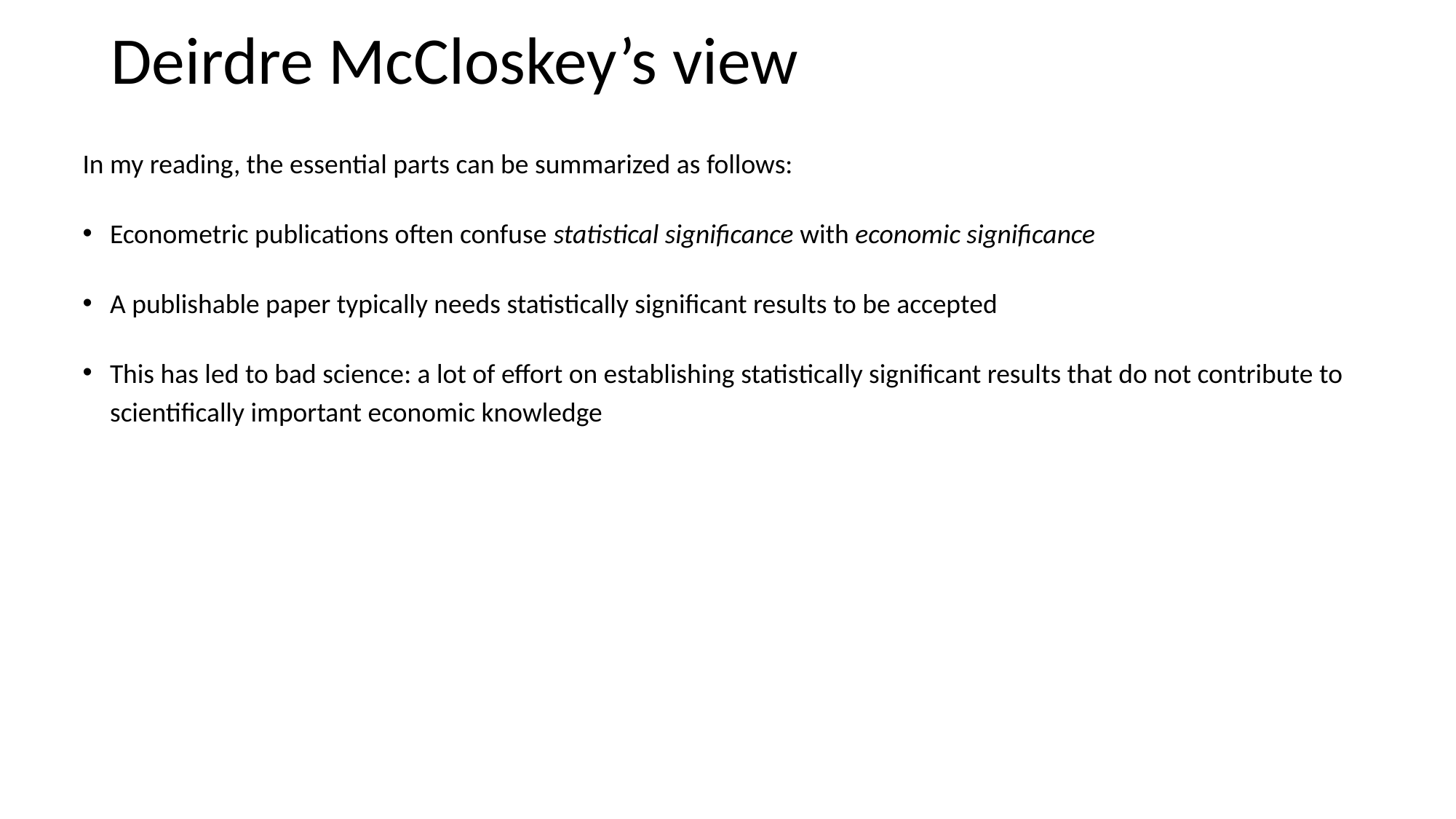

# Deirdre McCloskey’s view
In my reading, the essential parts can be summarized as follows:
Econometric publications often confuse statistical significance with economic significance
A publishable paper typically needs statistically significant results to be accepted
This has led to bad science: a lot of effort on establishing statistically significant results that do not contribute to scientifically important economic knowledge